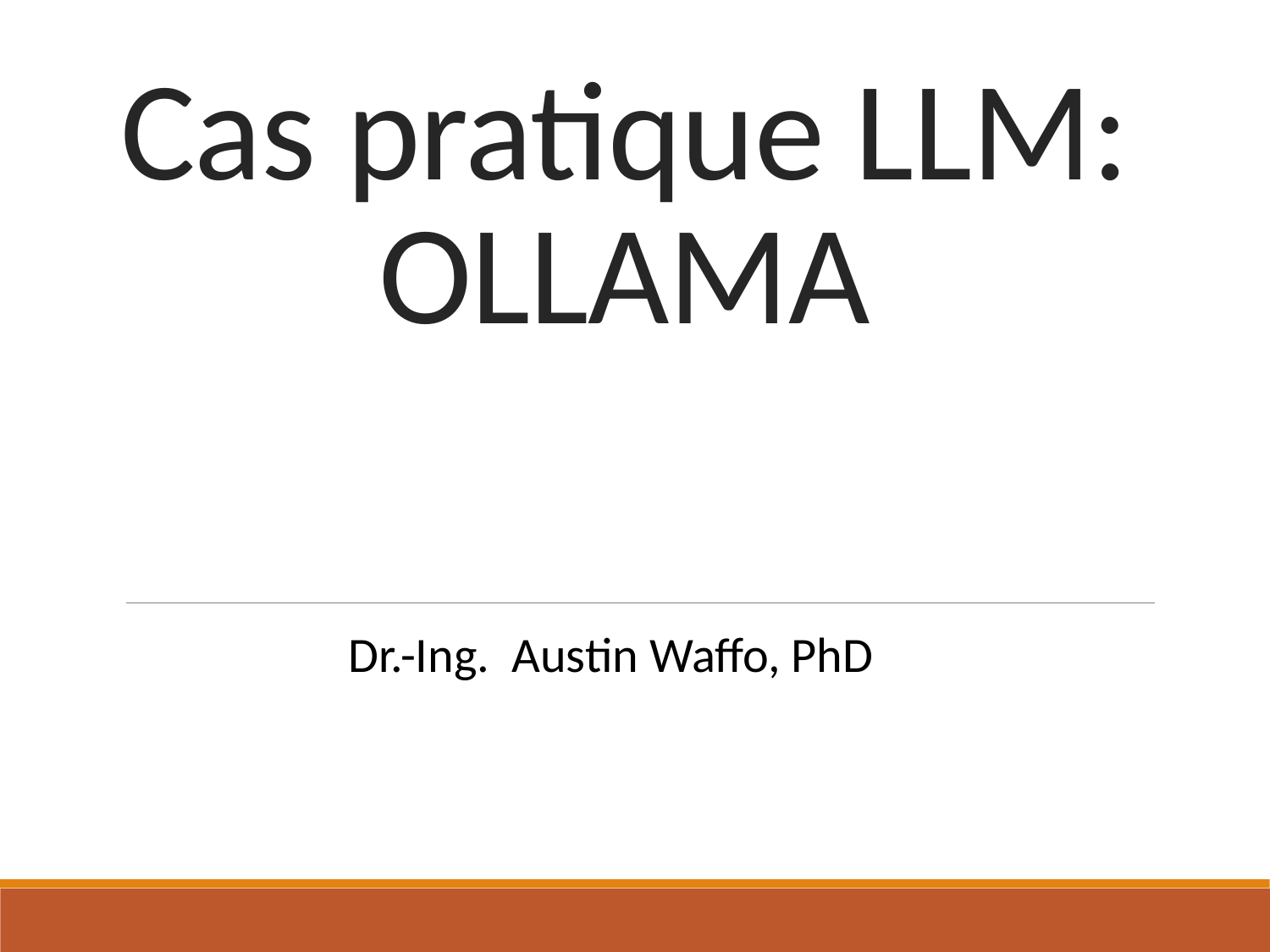

# Cas pratique LLM: OLLAMA
Dr.-Ing.  Austin Waffo, PhD